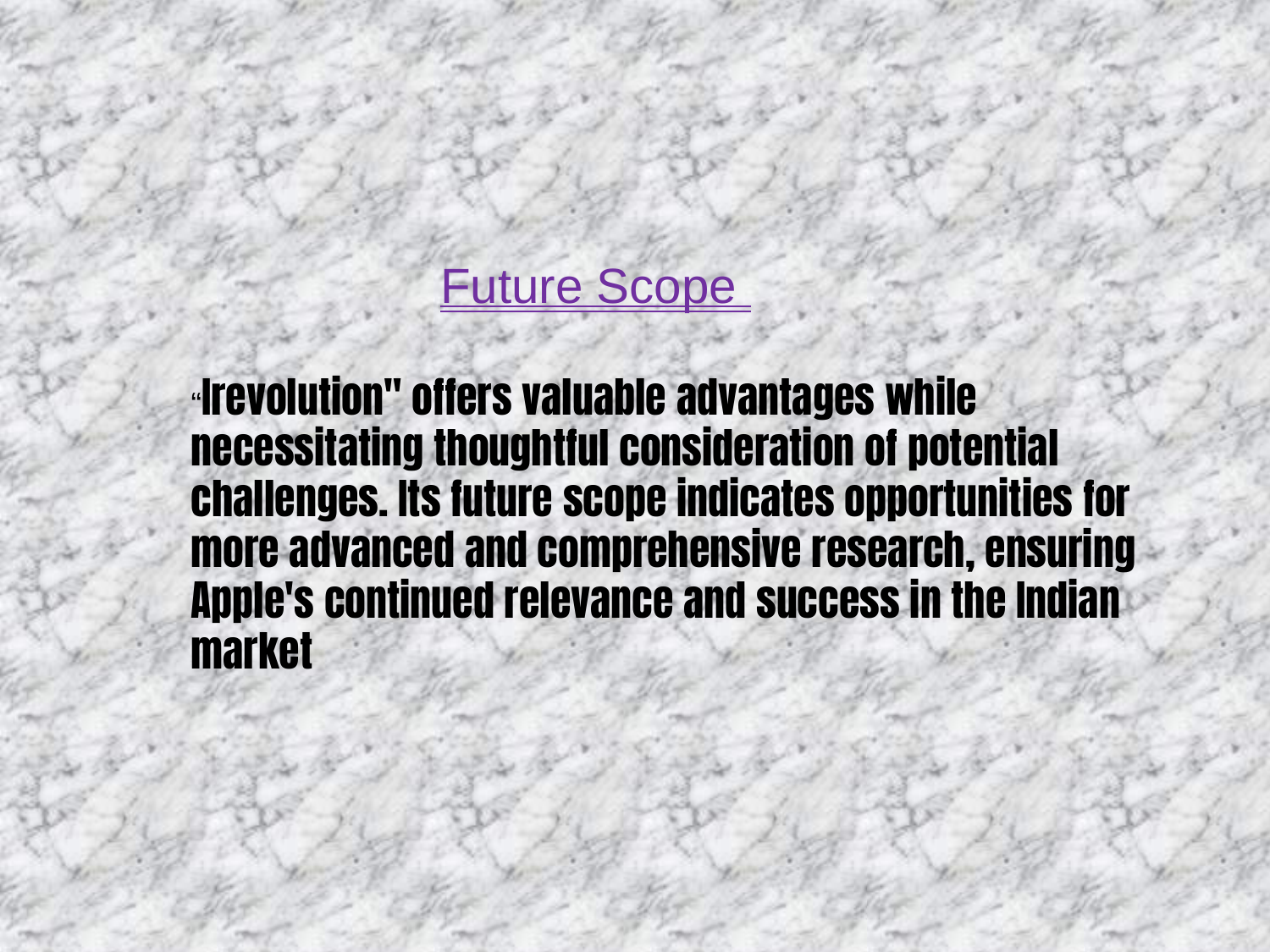

Future Scope
“Irevolution" offers valuable advantages while necessitating thoughtful consideration of potential challenges. Its future scope indicates opportunities for more advanced and comprehensive research, ensuring Apple's continued relevance and success in the Indian market